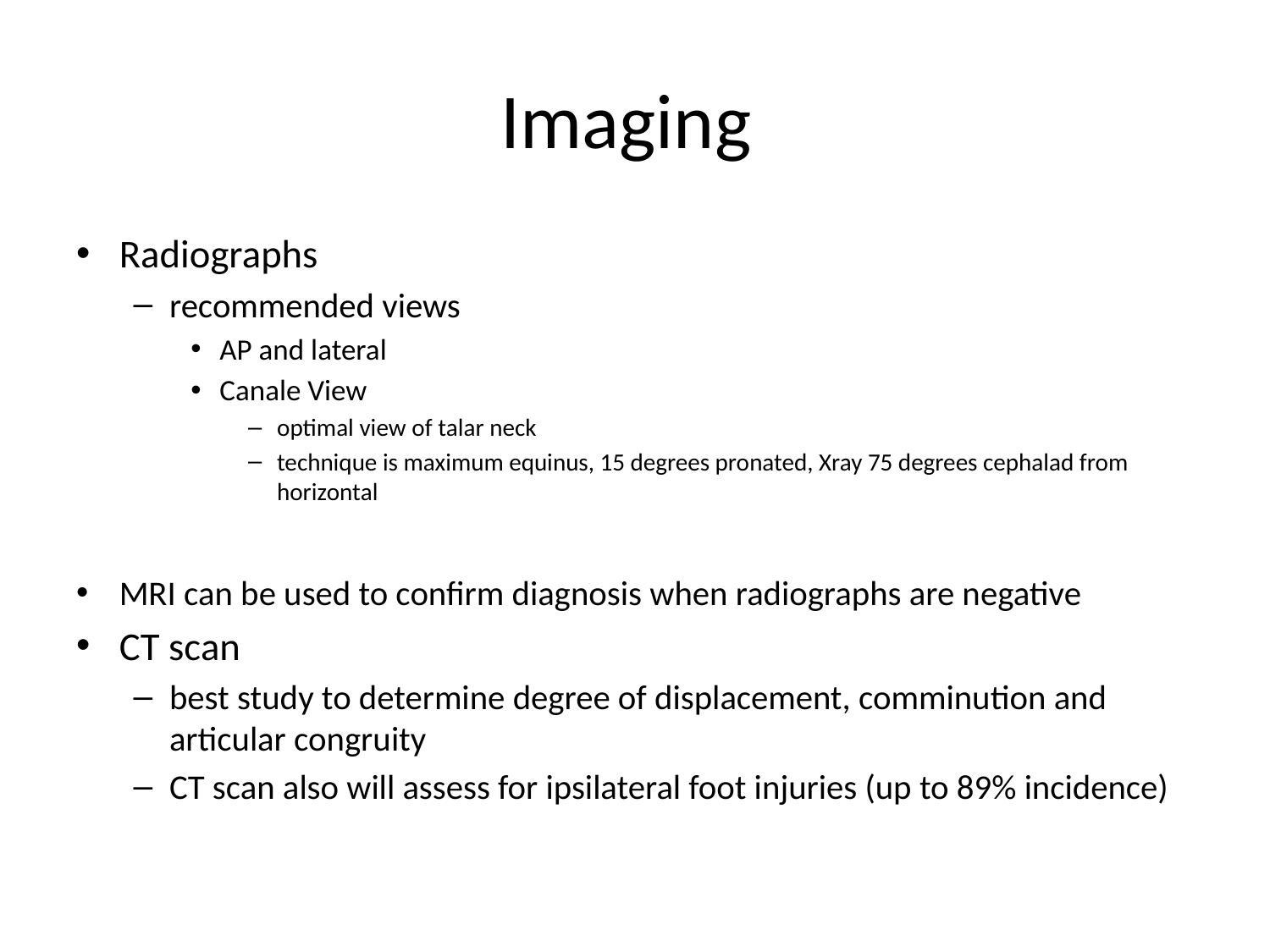

# Imaging
Radiographs
recommended views
AP and lateral
Canale View
optimal view of talar neck
technique is maximum equinus, 15 degrees pronated, Xray 75 degrees cephalad from horizontal

MRI can be used to confirm diagnosis when radiographs are negative
CT scan
best study to determine degree of displacement, comminution and articular congruity
CT scan also will assess for ipsilateral foot injuries (up to 89% incidence)